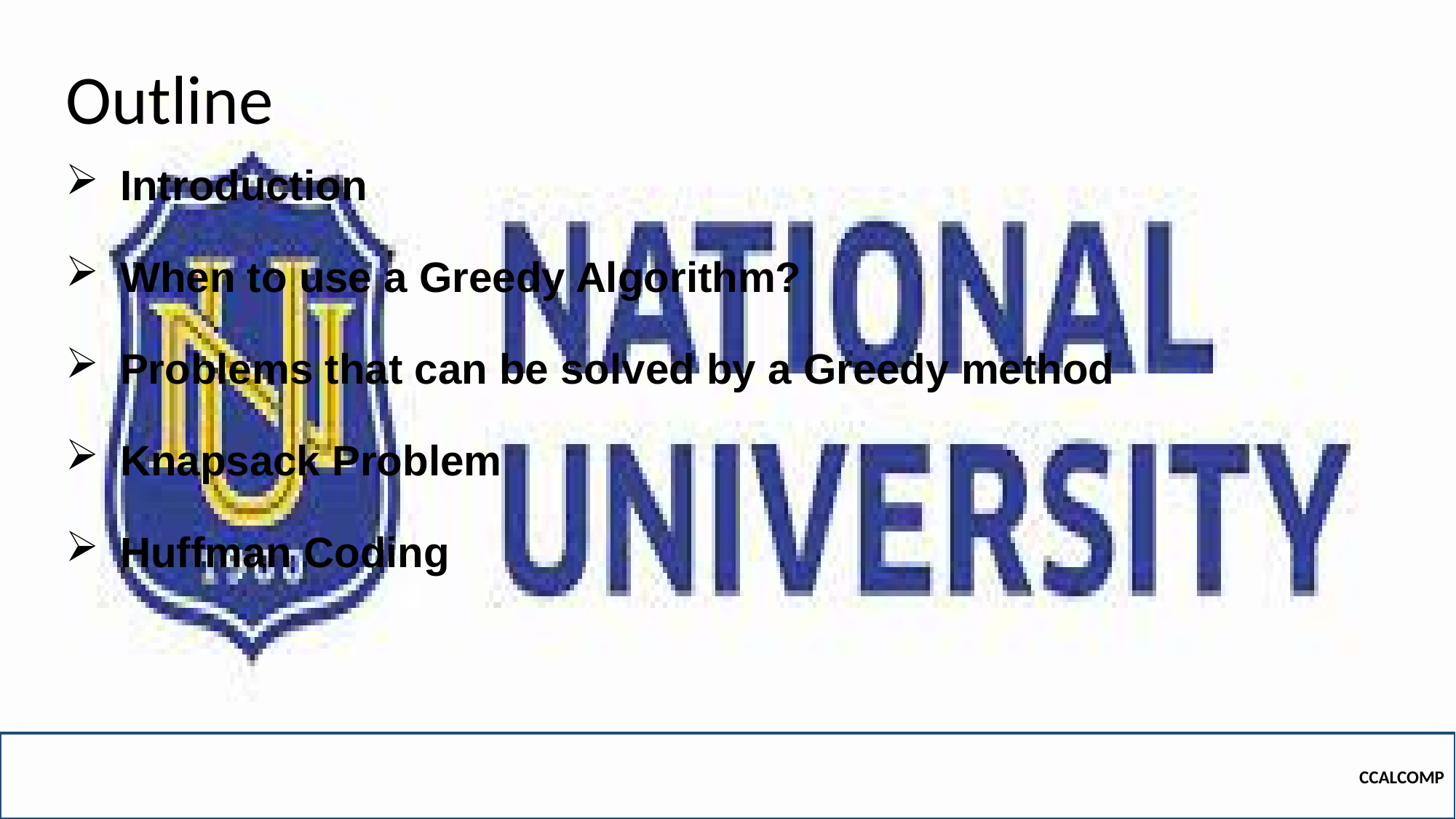

# Outline

Introduction

When to use a Greedy Algorithm?

Problems that can be solved by a Greedy method

Knapsack Problem

Huffman Coding

CCALCOMP